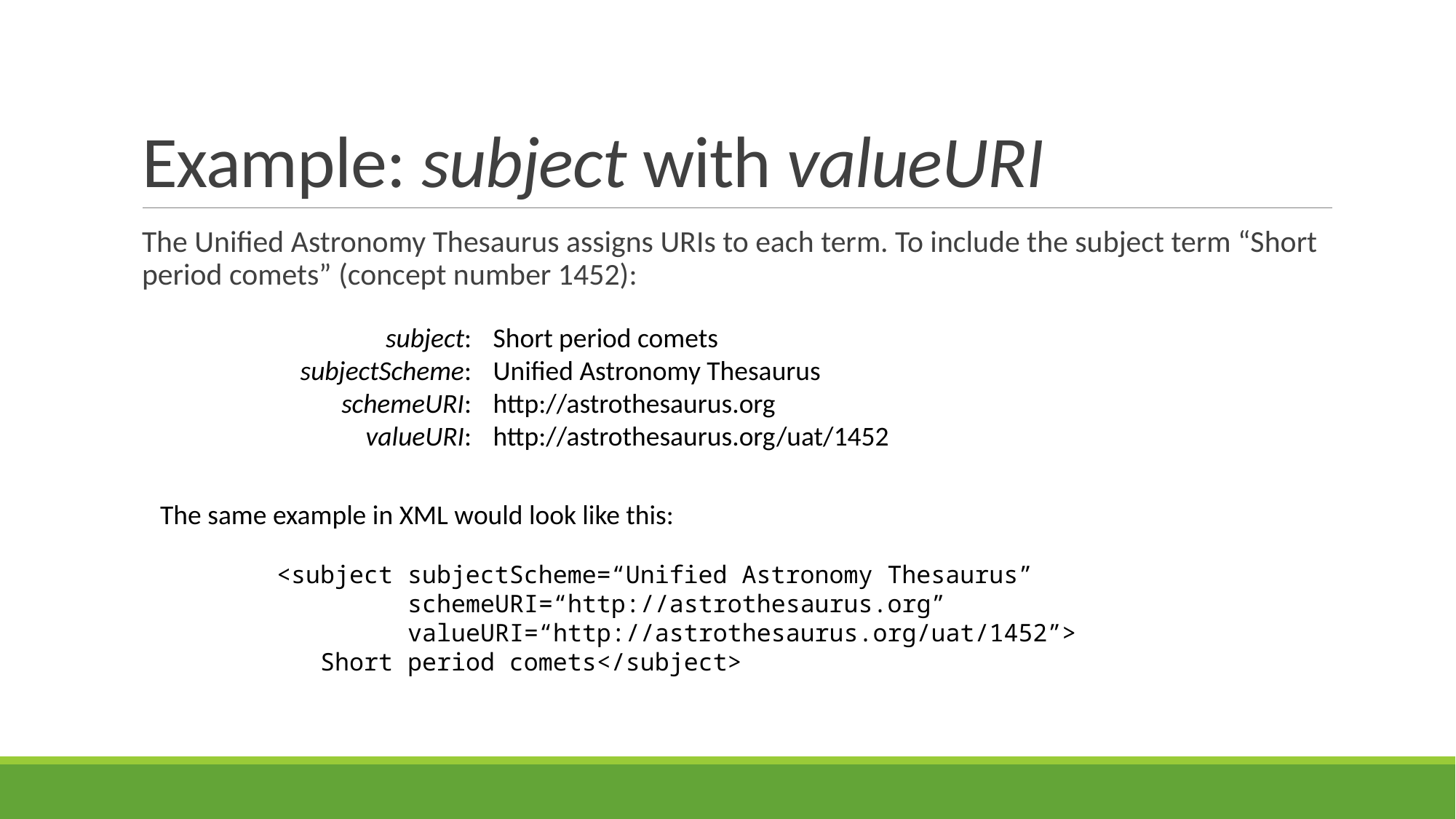

# Example: subject with valueURI
The Unified Astronomy Thesaurus assigns URIs to each term. To include the subject term “Short period comets” (concept number 1452):

subject:
subjectScheme:
schemeURI:
valueURI:
Short period comets
Unified Astronomy Thesaurus
http://astrothesaurus.org
http://astrothesaurus.org/uat/1452
The same example in XML would look like this:

        <subject subjectScheme=“Unified Astronomy Thesaurus”
                 schemeURI=“http://astrothesaurus.org”
                 valueURI=“http://astrothesaurus.org/uat/1452”>
           Short period comets</subject>